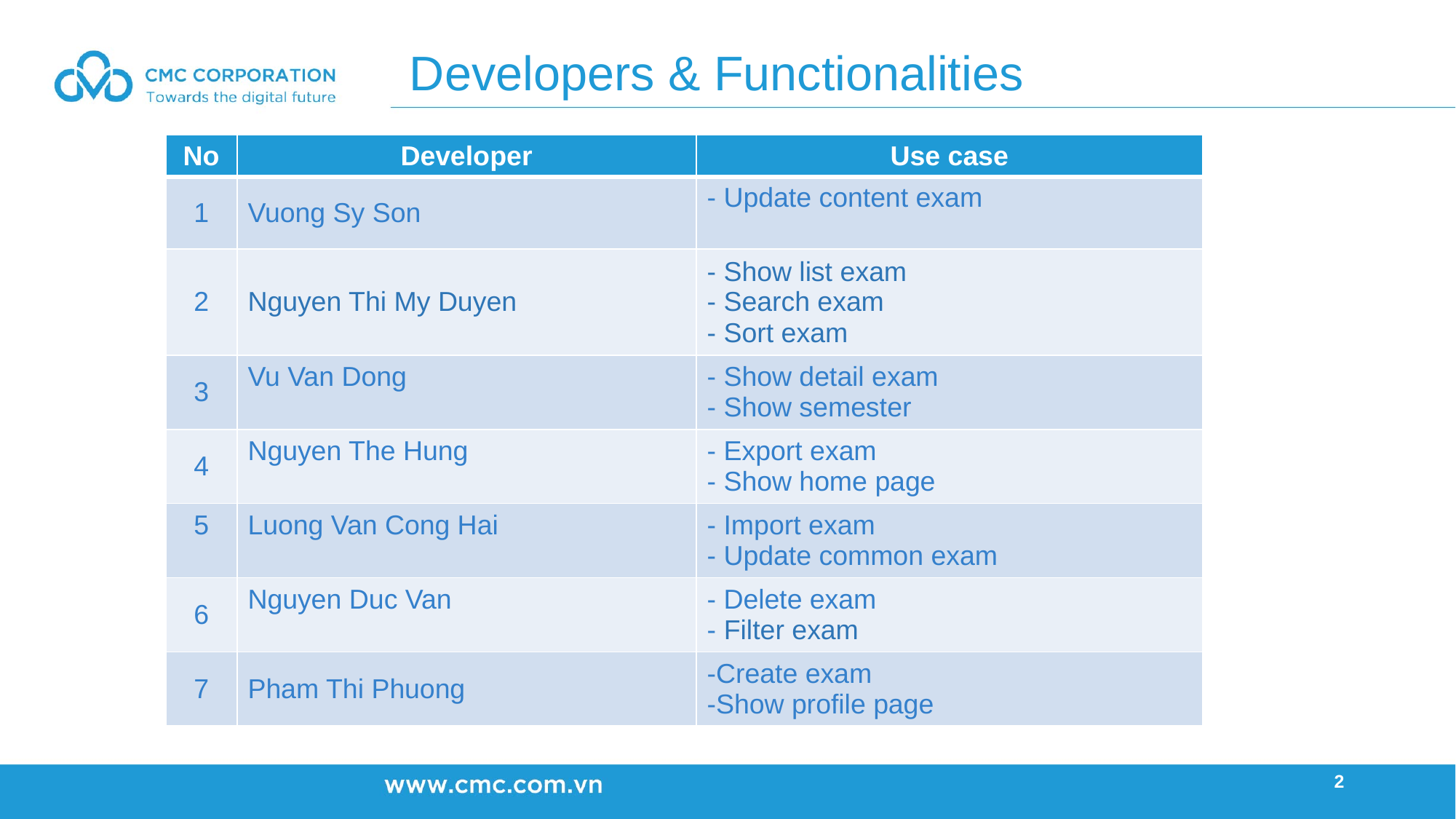

Developers & Functionalities
| No | Developer | Use case |
| --- | --- | --- |
| 1 | Vuong Sy Son | - Update content exam |
| 2 | Nguyen Thi My Duyen | - Show list exam - Search exam - Sort exam |
| 3 | Vu Van Dong | - Show detail exam - Show semester |
| 4 | Nguyen The Hung | - Export exam - Show home page |
| 5 | Luong Van Cong Hai | - Import exam - Update common exam |
| 6 | Nguyen Duc Van | - Delete exam - Filter exam |
| 7 | Pham Thi Phuong | -Create exam -Show profile page |
2